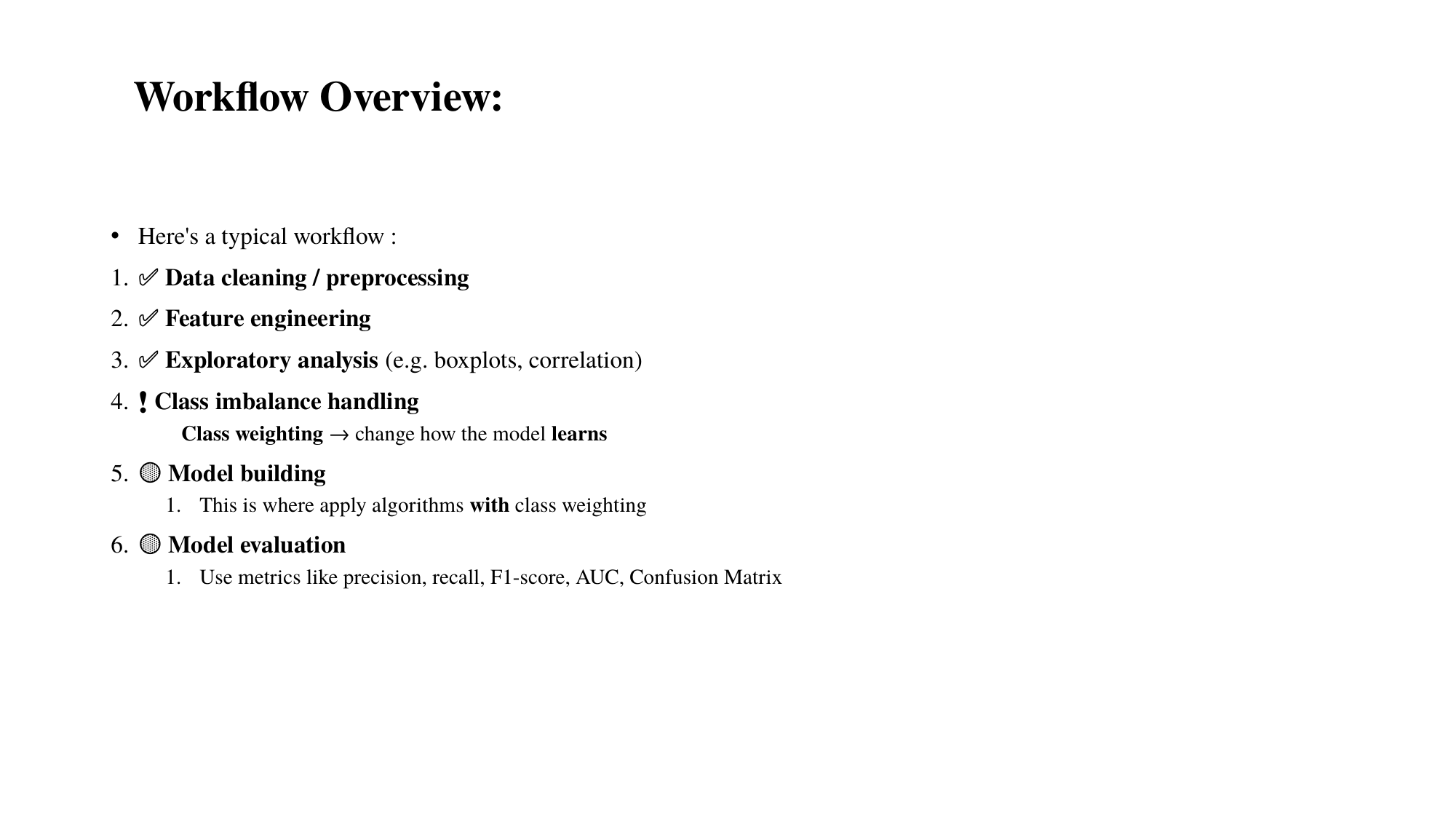

# 🧱 Workflow Overview:
Here's a typical workflow :
✅ Data cleaning / preprocessing
✅ Feature engineering
✅ Exploratory analysis (e.g. boxplots, correlation)
❗ Class imbalance handling
   Class weighting → change how the model learns
🟡 Model building
This is where apply algorithms with class weighting
🟡 Model evaluation
Use metrics like precision, recall, F1-score, AUC, Confusion Matrix